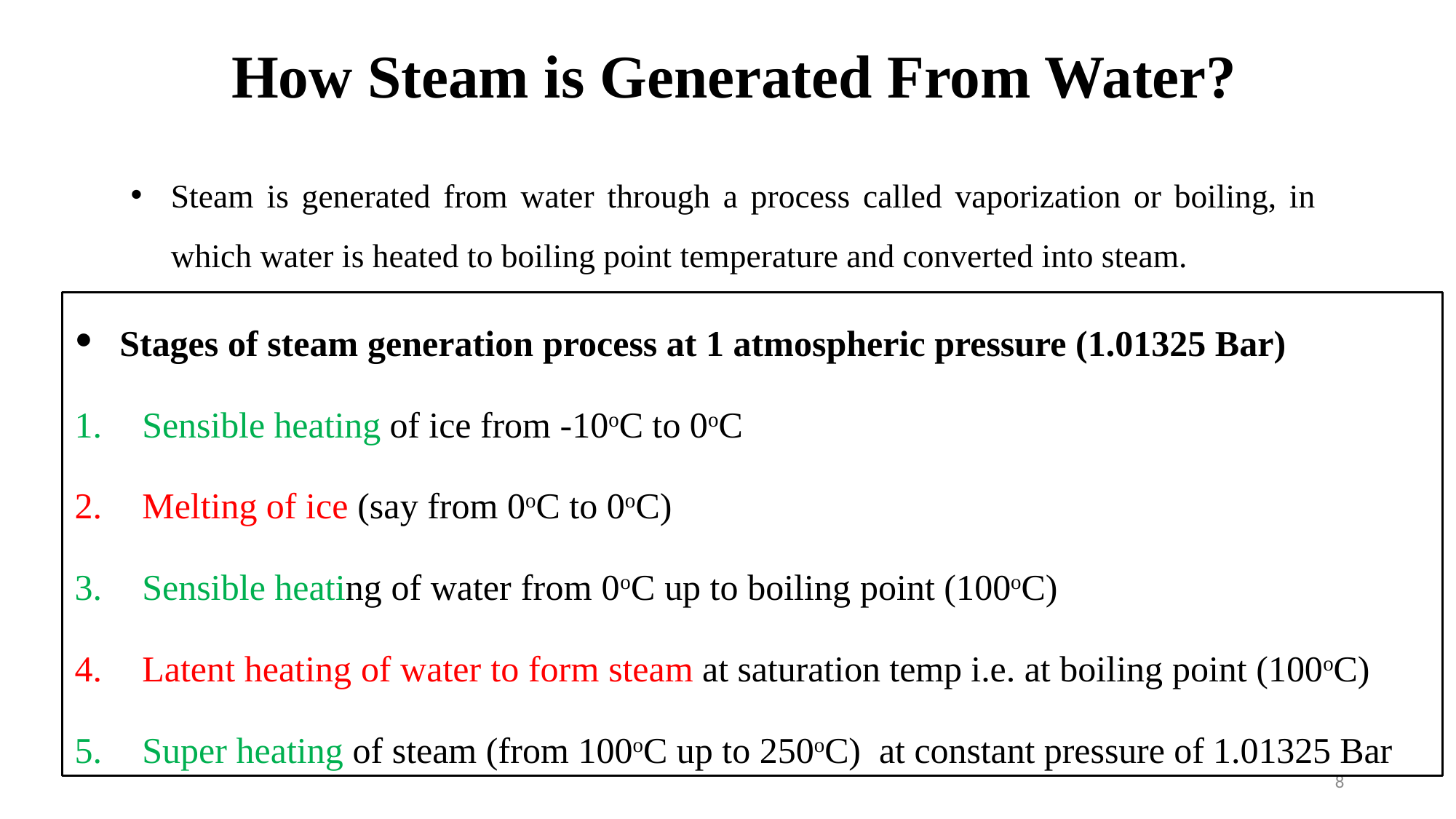

# How Steam is Generated From Water?
Steam is generated from water through a process called vaporization or boiling, in which water is heated to boiling point temperature and converted into steam.

Stages of steam generation process at 1 atmospheric pressure (1.01325 Bar)
Sensible heating of ice from -10oC to 0oC
Melting of ice (say from 0oC to 0oC)
Sensible heating of water from 0oC up to boiling point (100oC)
Latent heating of water to form steam at saturation temp i.e. at boiling point (100oC)
Super heating of steam (from 100oC up to 250oC)  at constant pressure of 1.01325 Bar
8